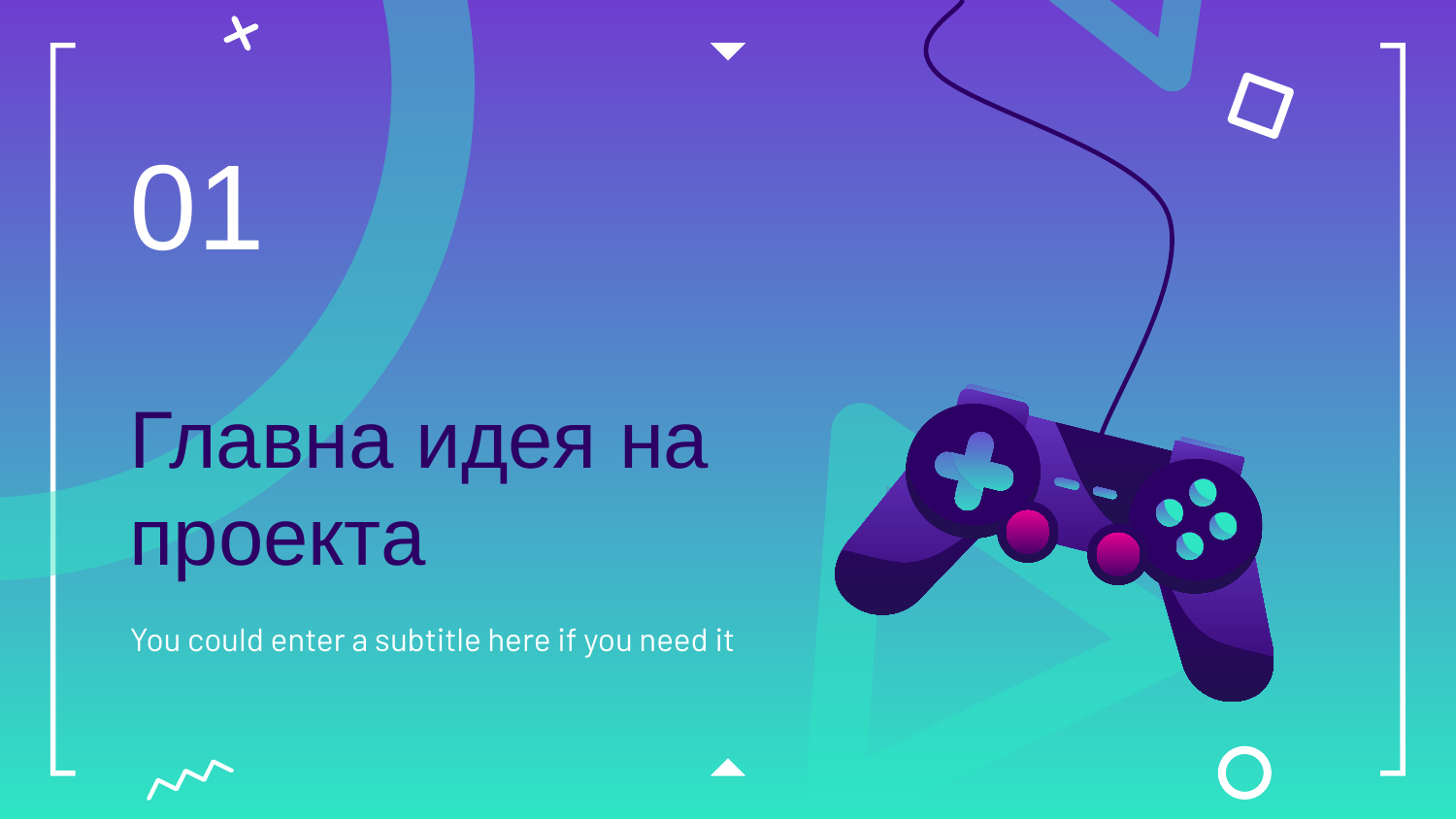

01
# Главна идея на проекта

You could enter a subtitle here if you need it